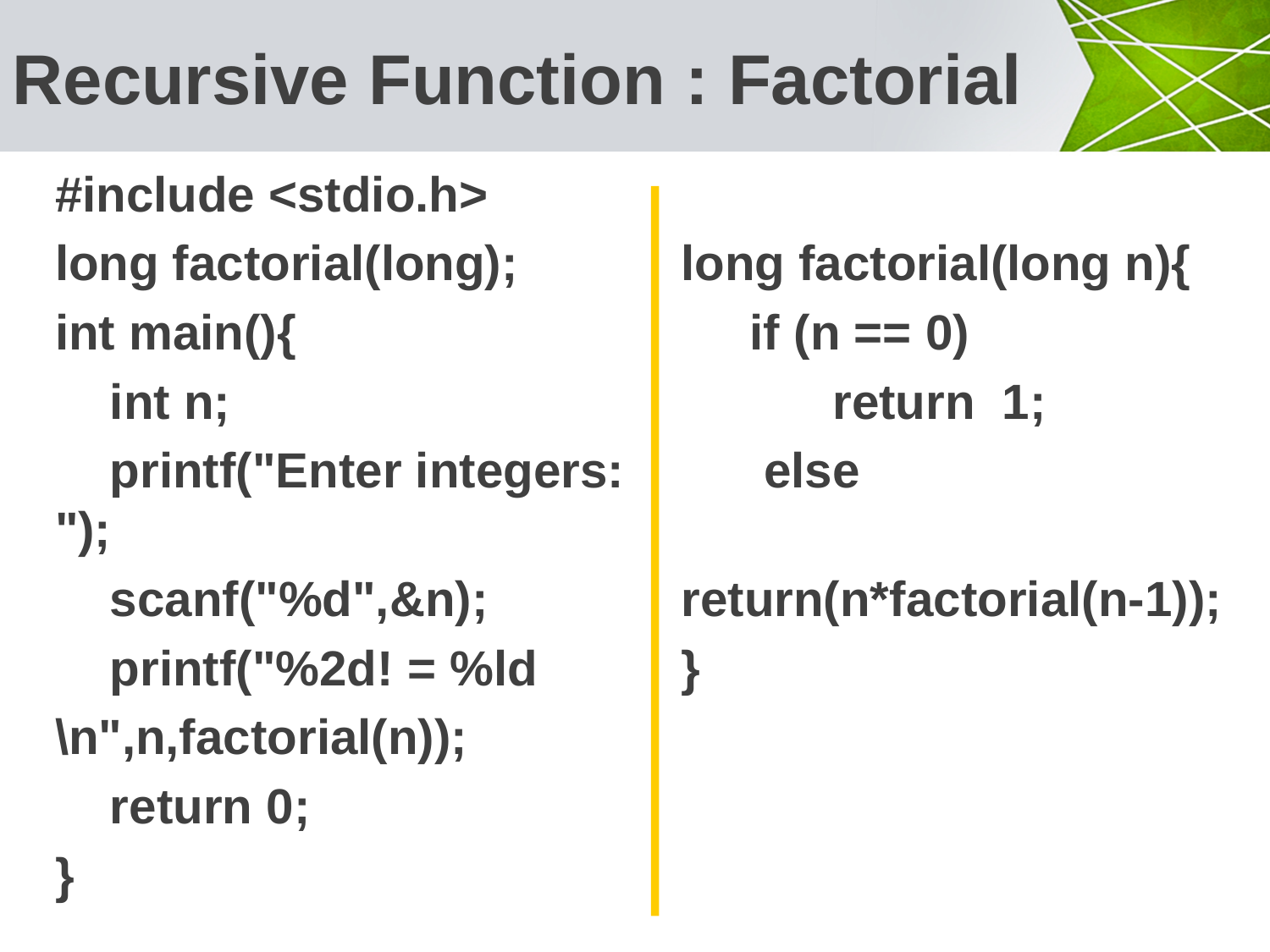

# Recursive Function : Factorial
#include <stdio.h>
long factorial(long);
int main(){
    int n;
    printf("Enter integers: ");
    scanf("%d",&n);
    printf("%2d! = %ld
\n",n,factorial(n));
    return 0;
}

long factorial(long n){
     if (n == 0)
           return  1;
      else
         return(n*factorial(n-1));
}